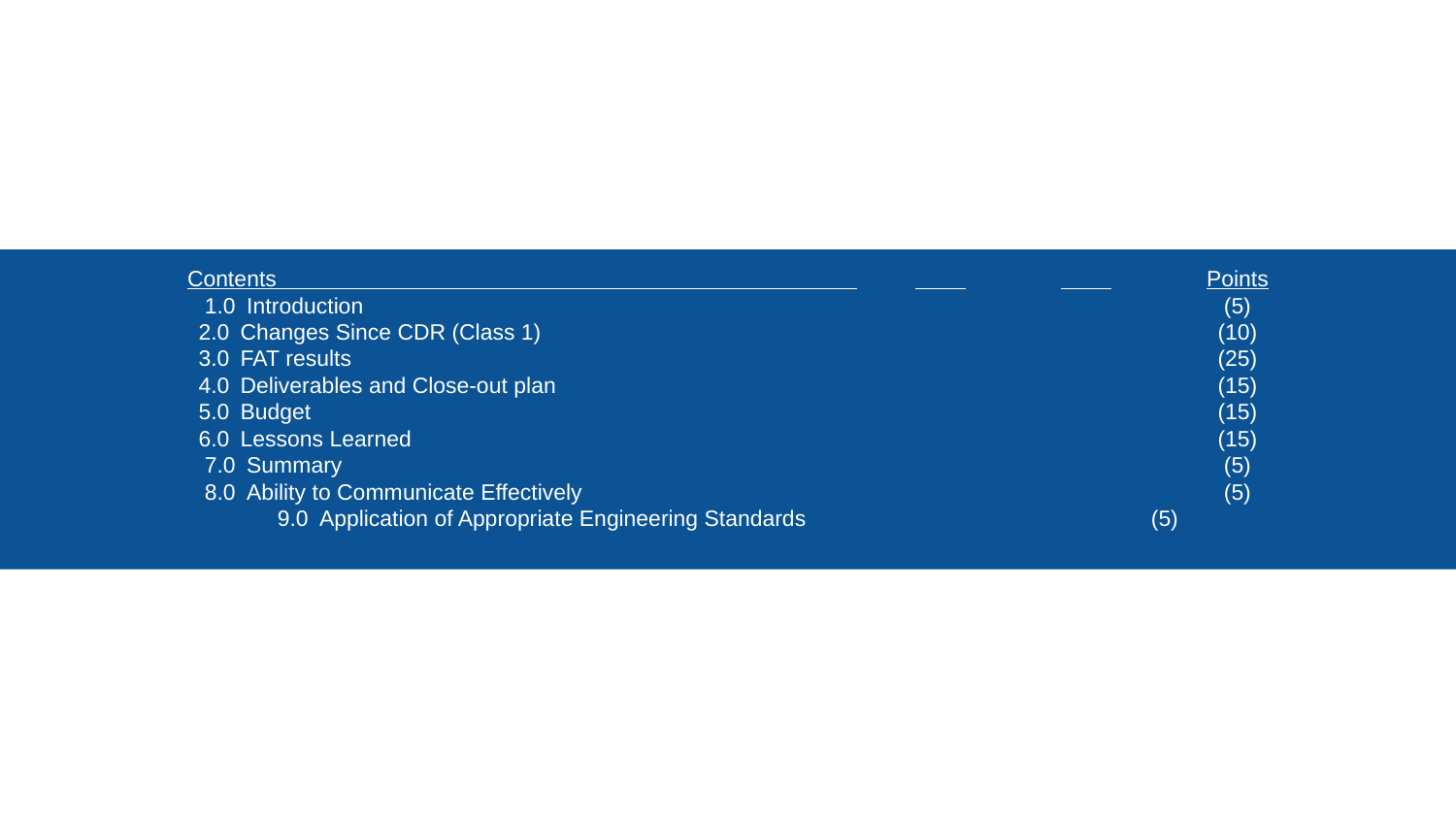

# Contents                                                                                            	        	        	Points
1.0   Introduction                                                                      	        	        	(5)
2.0   Changes Since CDR (Class 1)                                             	        	        	(10)
3.0   FAT results                                                                      	        	        	(25)
4.0   Deliverables and Close-out plan                                           	        	        	(15)
5.0   Budget                                                                            	        	        	(15)
6.0   Lessons Learned                                                                	        	        	(15)
7.0   Summary                                                 	                                	        	(5)
8.0   Ability to Communicate Effectively                                      	        	        	(5)
9.0   Application of Appropriate Engineering Standards                   	        	(5)